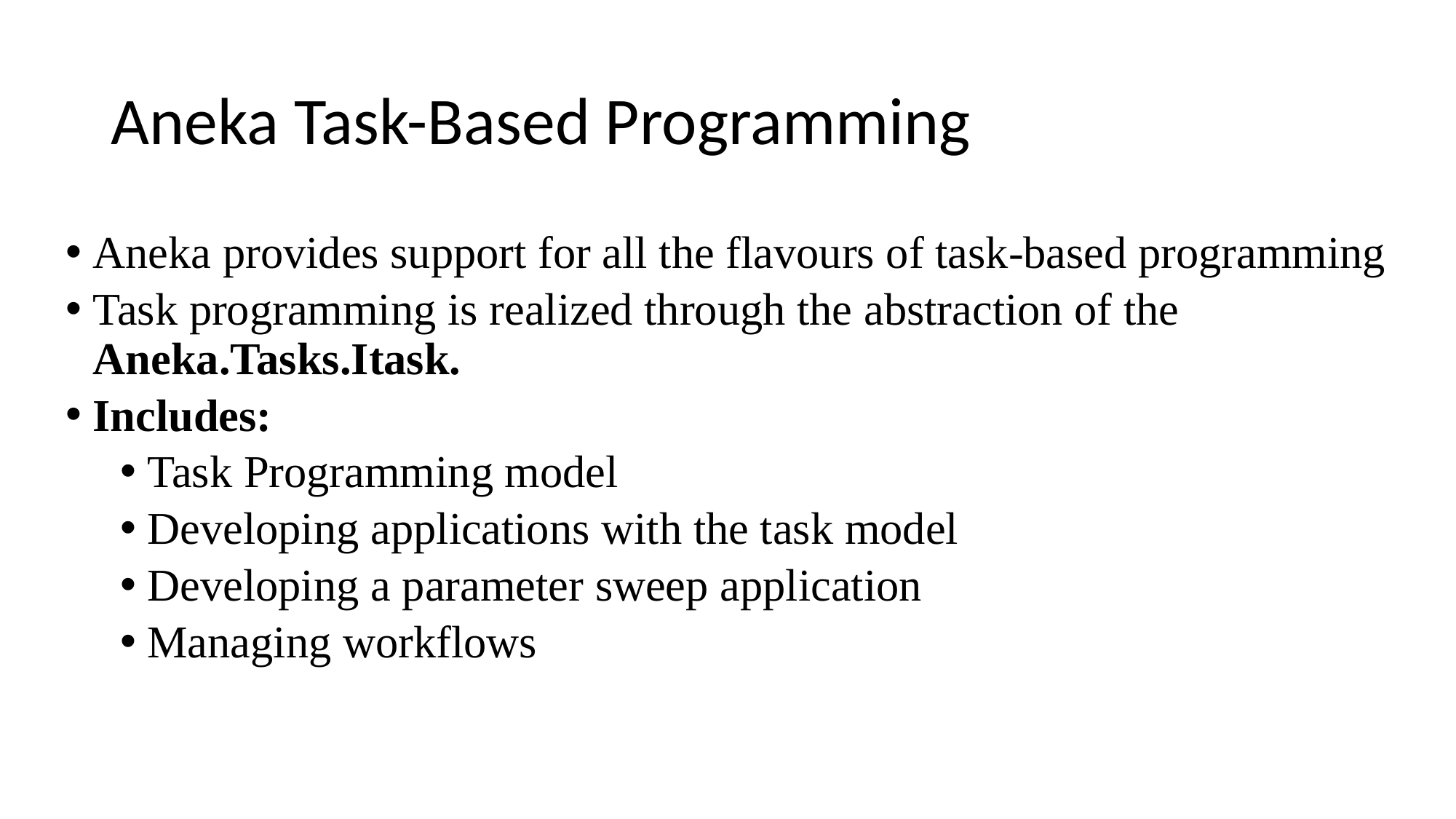

# Aneka Task-Based Programming
Aneka provides support for all the flavours of task-based programming
Task programming is realized through the abstraction of the Aneka.Tasks.Itask.
Includes:
Task Programming model
Developing applications with the task model
Developing a parameter sweep application
Managing workflows